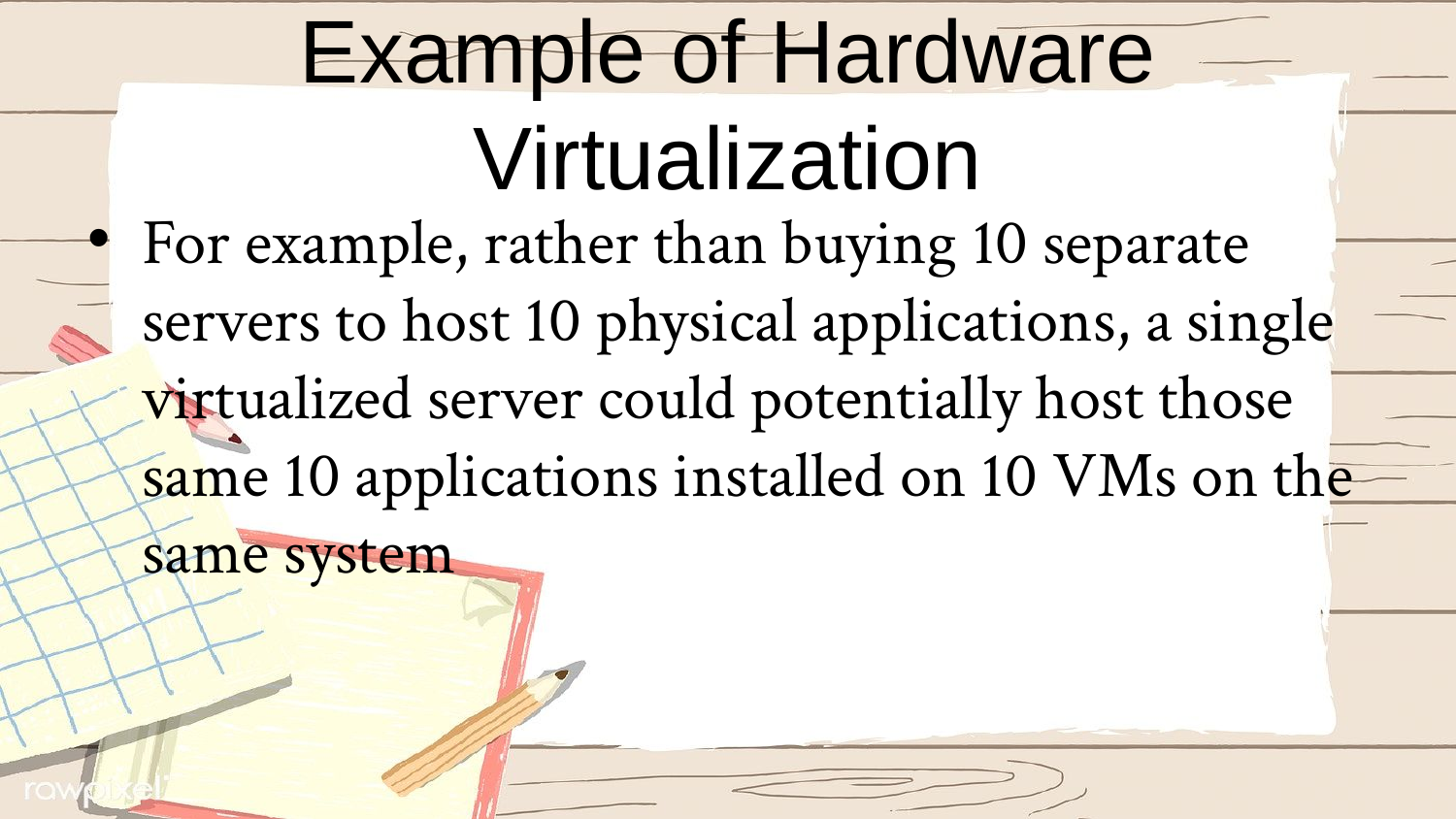

# Example of Hardware Virtualization
For example, rather than buying 10 separate servers to host 10 physical applications, a single virtualized server could potentially host those same 10 applications installed on 10 VMs on the same system